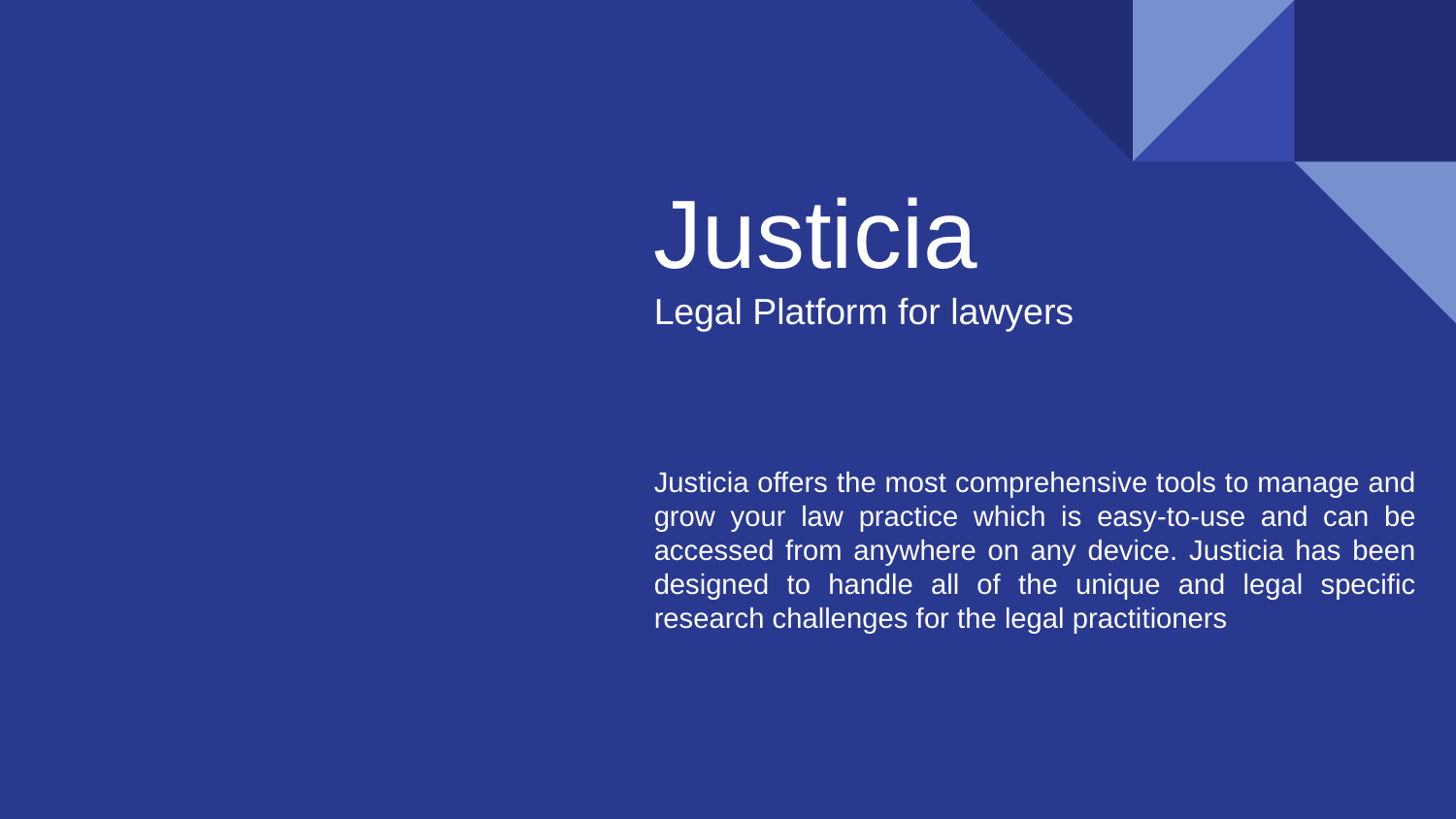

# Justicia
Legal Platform for lawyers
Justicia offers the most comprehensive tools to manage and grow your law practice which is easy-to-use and can be accessed from anywhere on any device. Justicia has been designed to handle all of the unique and legal specific research challenges for the legal practitioners